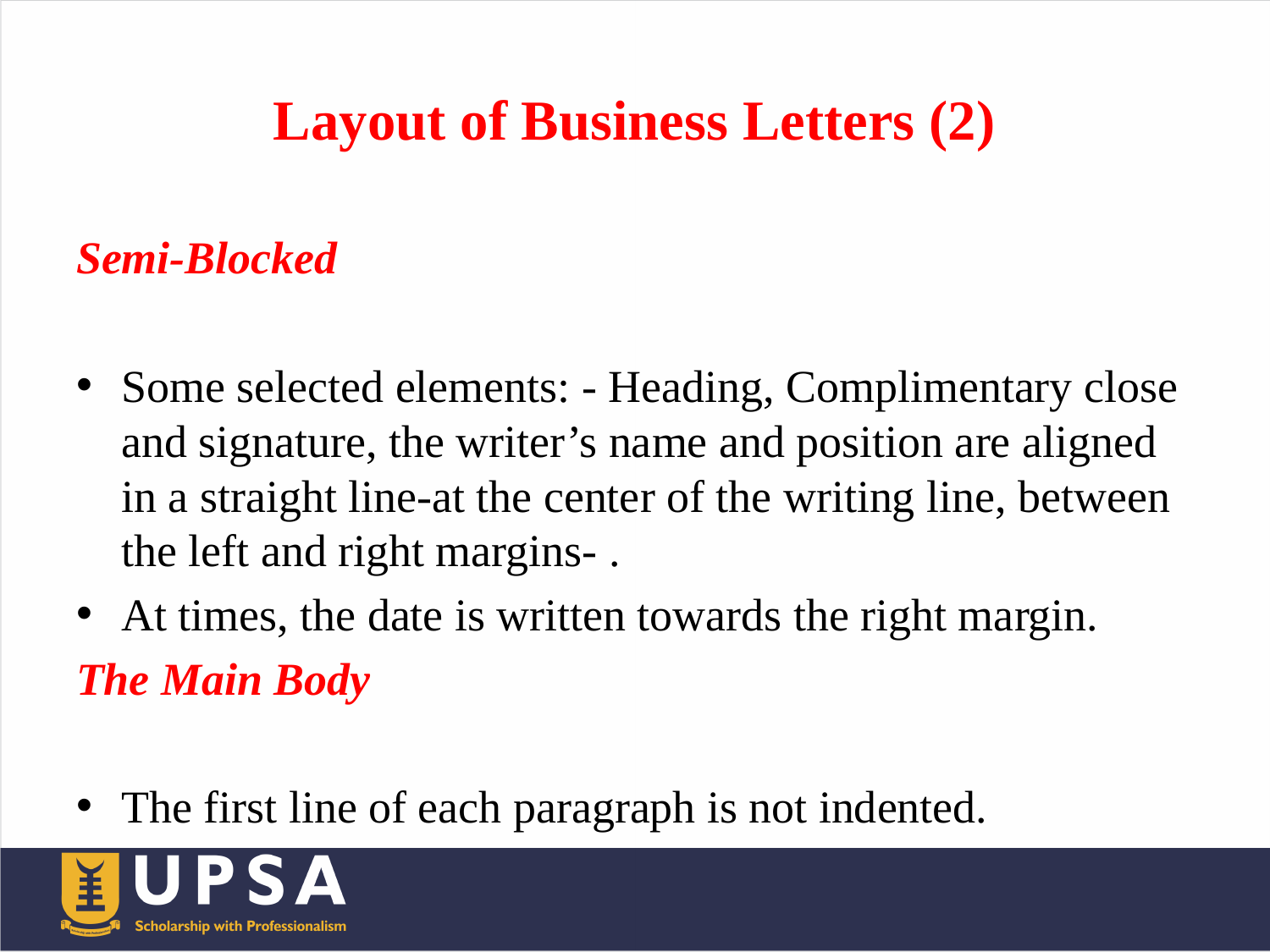

# Layout of Business Letters (2)
Semi-Blocked

Some selected elements: - Heading, Complimentary close and signature, the writer’s name and position are aligned in a straight line-at the center of the writing line, between the left and right margins- .
At times, the date is written towards the right margin.
The Main Body

The first line of each paragraph is not indented.